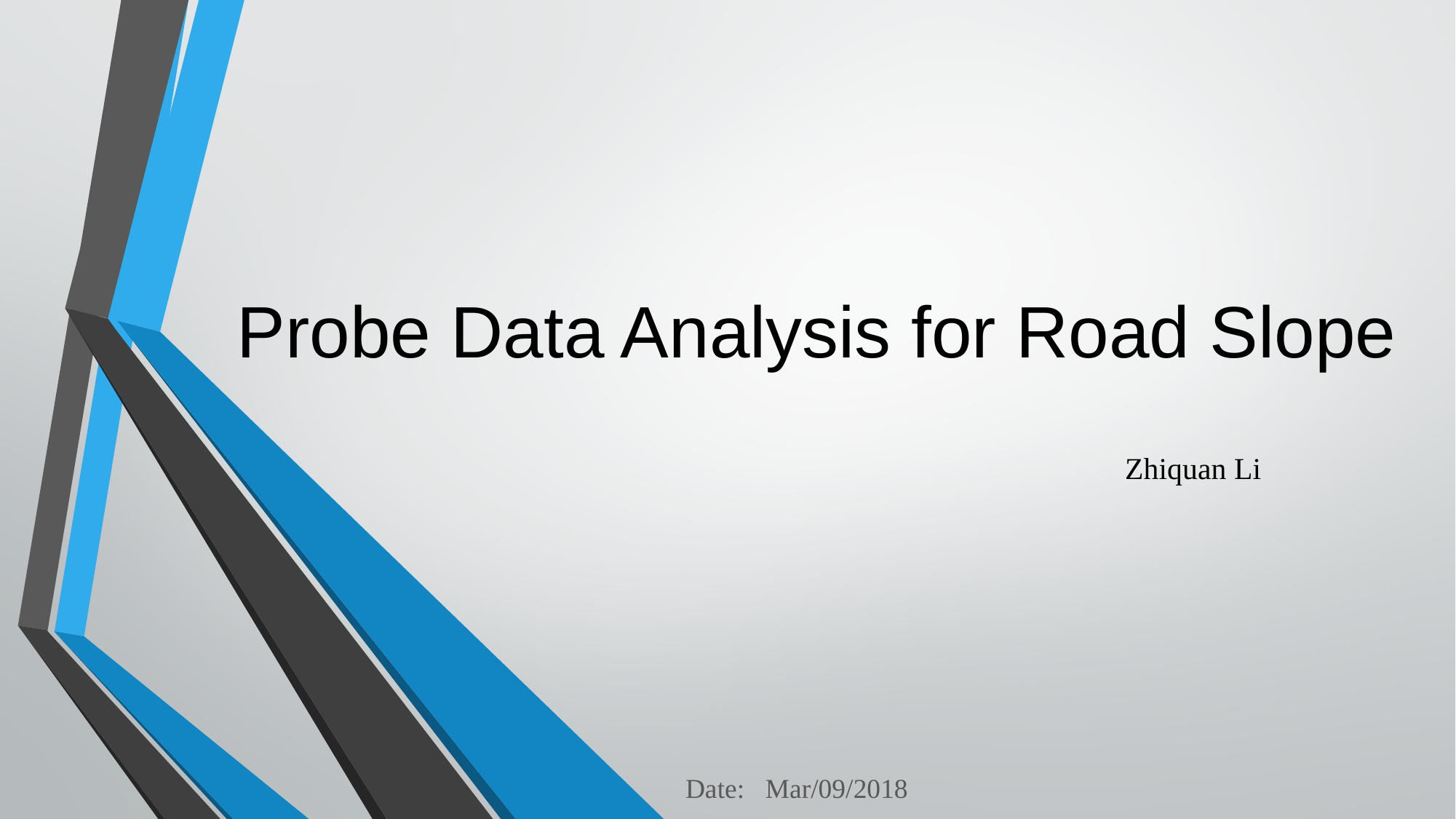

# Probe Data Analysis for Road Slope
Zhiquan Li
Date:   Mar/09/2018